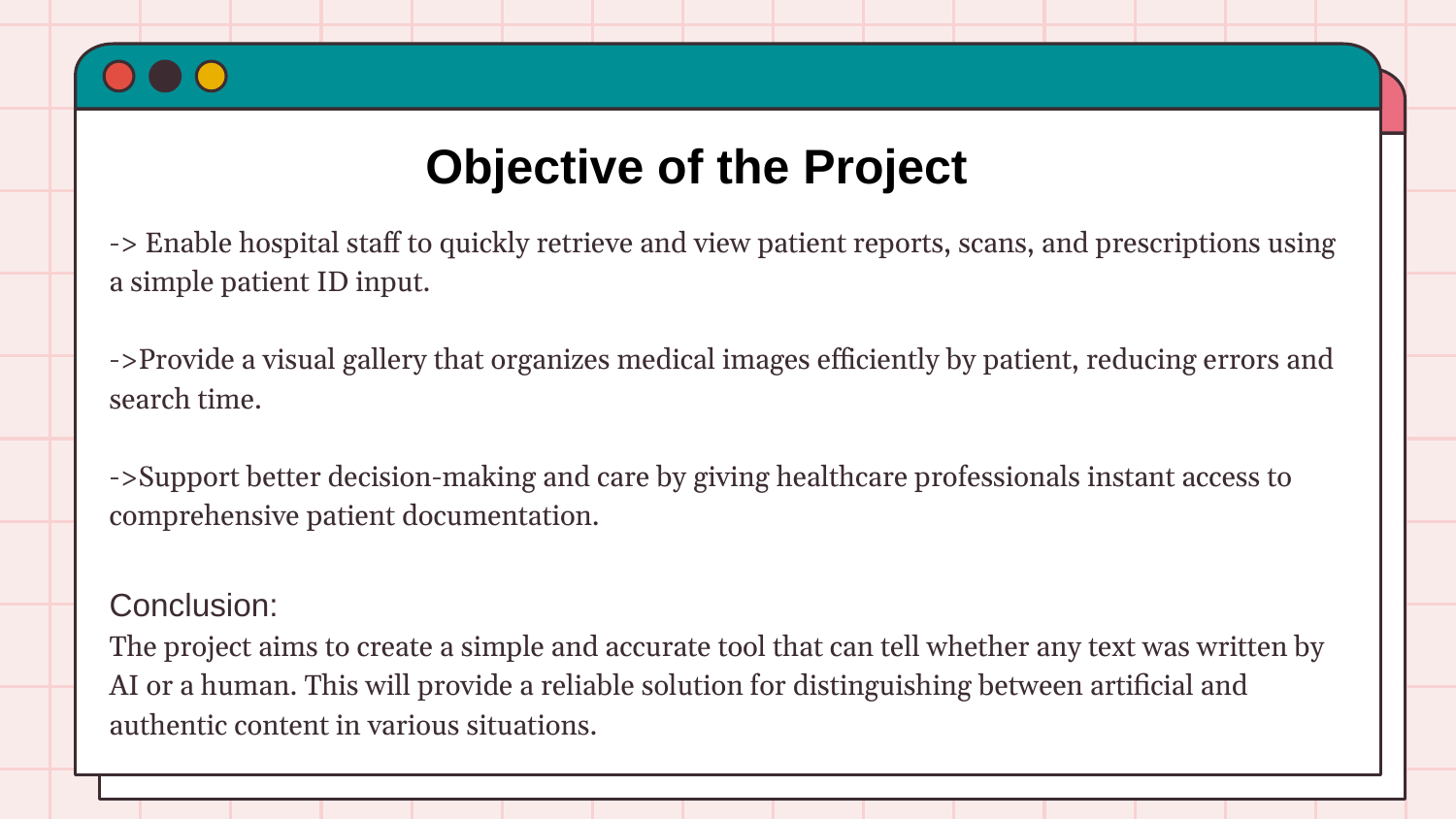

Objective of the Project
-> Enable hospital staff to quickly retrieve and view patient reports, scans, and prescriptions using a simple patient ID input.

->Provide a visual gallery that organizes medical images efficiently by patient, reducing errors and search time.

->Support better decision-making and care by giving healthcare professionals instant access to comprehensive patient documentation.

Conclusion:
The project aims to create a simple and accurate tool that can tell whether any text was written by AI or a human. This will provide a reliable solution for distinguishing between artificial and authentic content in various situations.